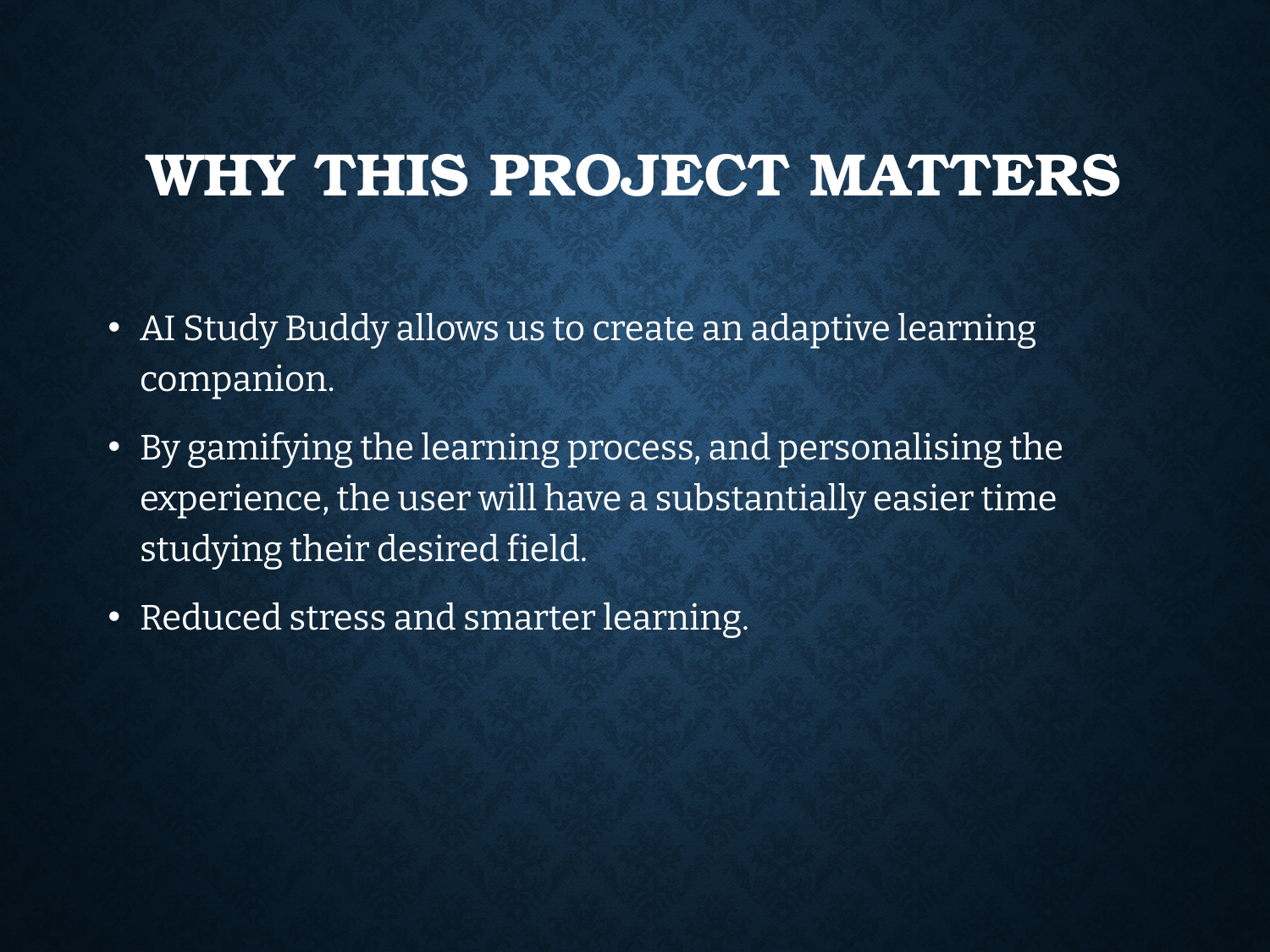

# Why This Project Matters
AI Study Buddy allows us to create an adaptive learning companion.
By gamifying the learning process, and personalising the experience, the user will have a substantially easier time studying their desired field.
Reduced stress and smarter learning.